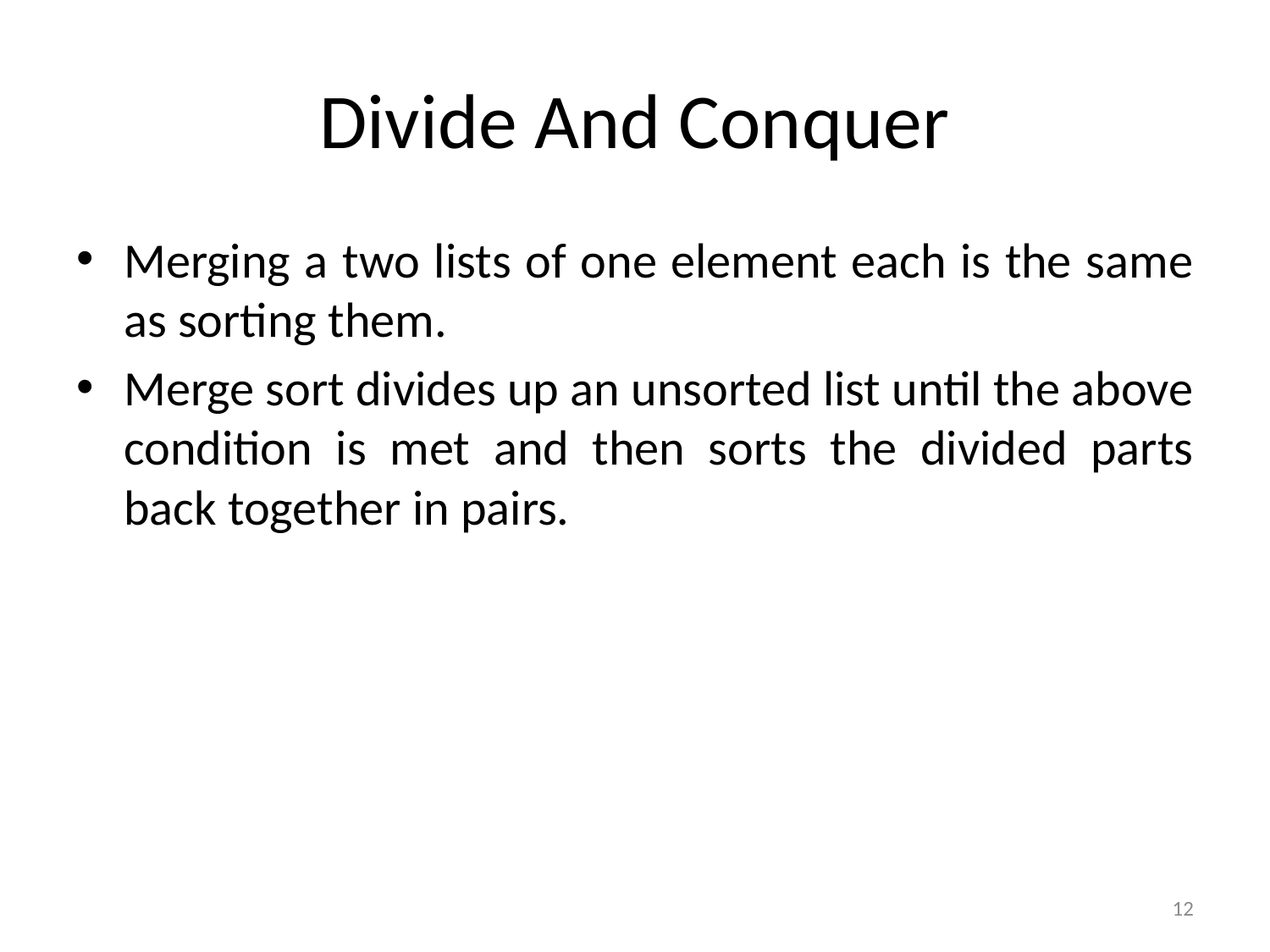

# Divide And Conquer
Merging a two lists of one element each is the same as sorting them.
Merge sort divides up an unsorted list until the above condition is met and then sorts the divided parts back together in pairs.
12